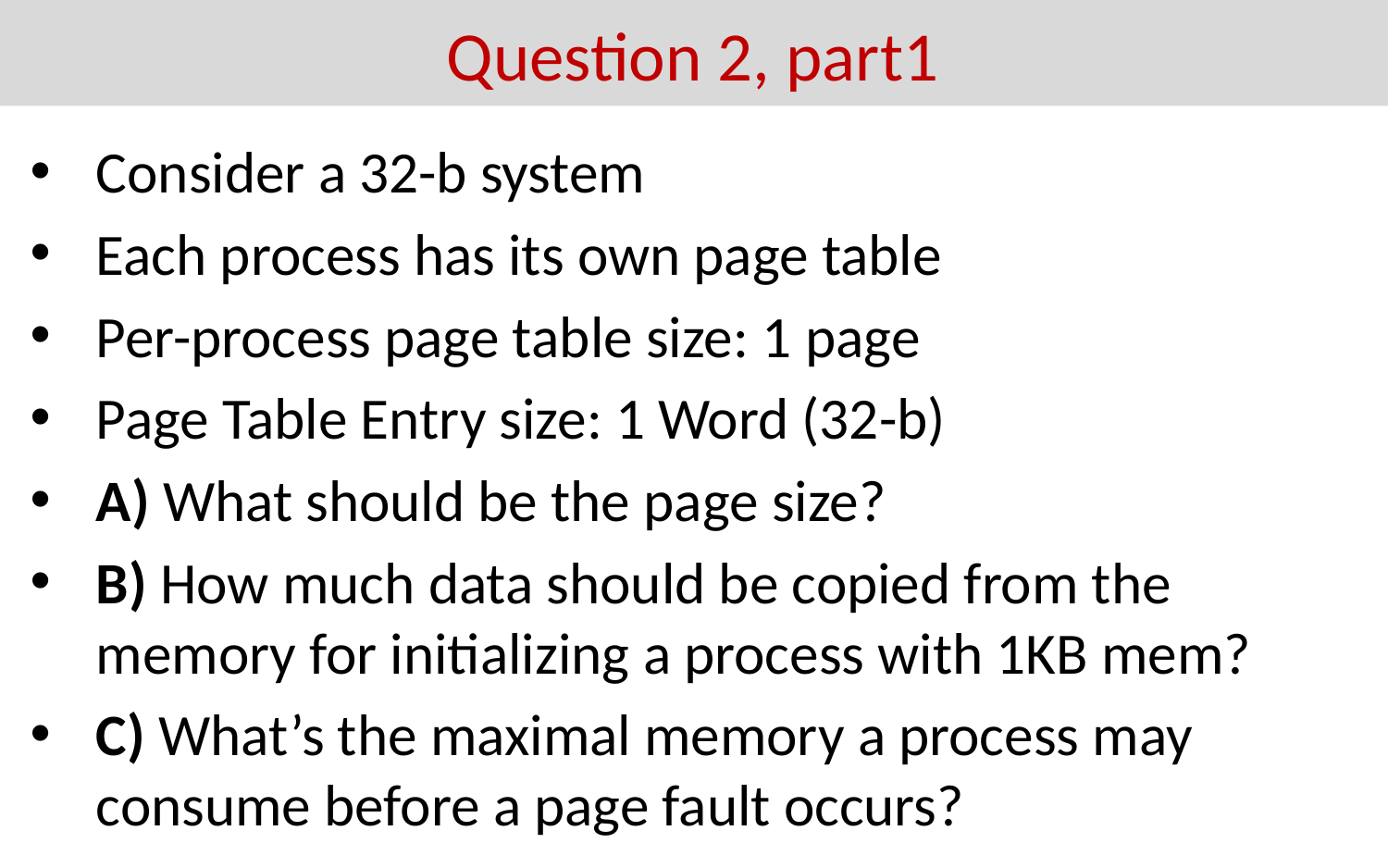

# Question 2, part1
Consider a 32-b system
Each process has its own page table
Per-process page table size: 1 page
Page Table Entry size: 1 Word (32-b)
A) What should be the page size?
B) How much data should be copied from the memory for initializing a process with 1KB mem?
C) What’s the maximal memory a process may consume before a page fault occurs?